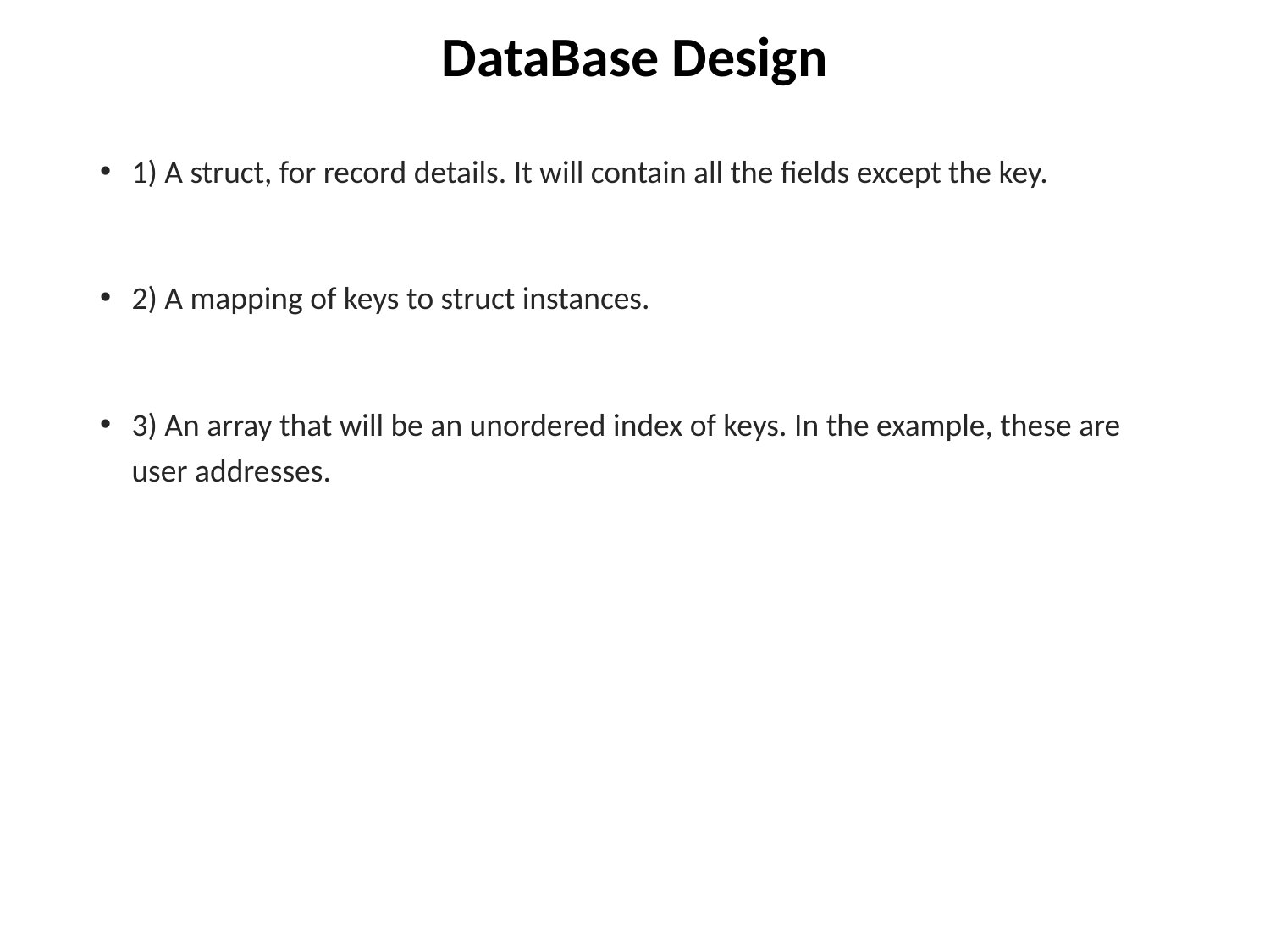

# DataBase Design
1) A struct, for record details. It will contain all the fields except the key.

2) A mapping of keys to struct instances.

3) An array that will be an unordered index of keys. In the example, these are user addresses.